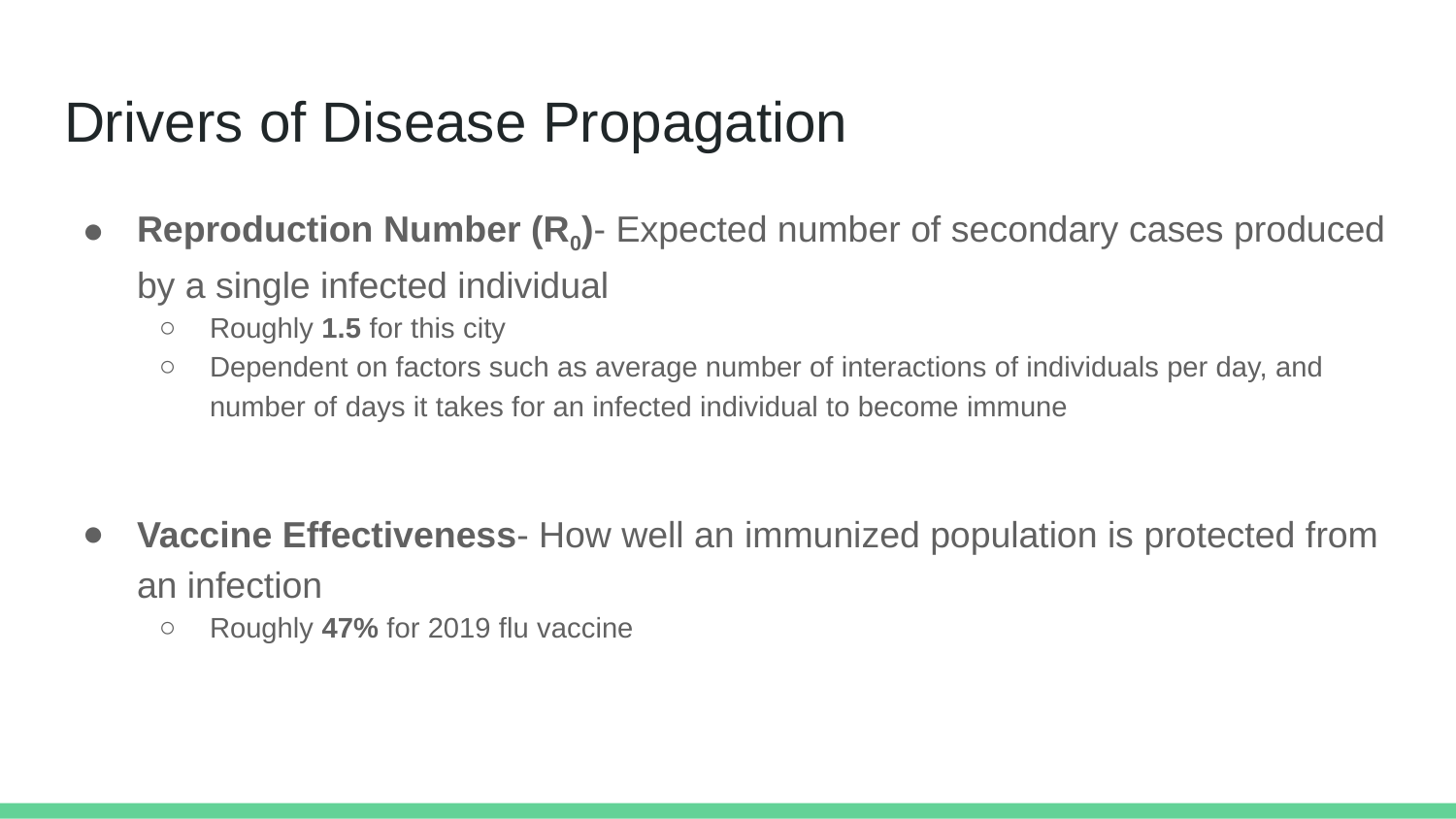

# Drivers of Disease Propagation
Reproduction Number (R0)- Expected number of secondary cases produced by a single infected individual
Roughly 1.5 for this city
Dependent on factors such as average number of interactions of individuals per day, and number of days it takes for an infected individual to become immune

Vaccine Effectiveness- How well an immunized population is protected from an infection
Roughly 47% for 2019 flu vaccine